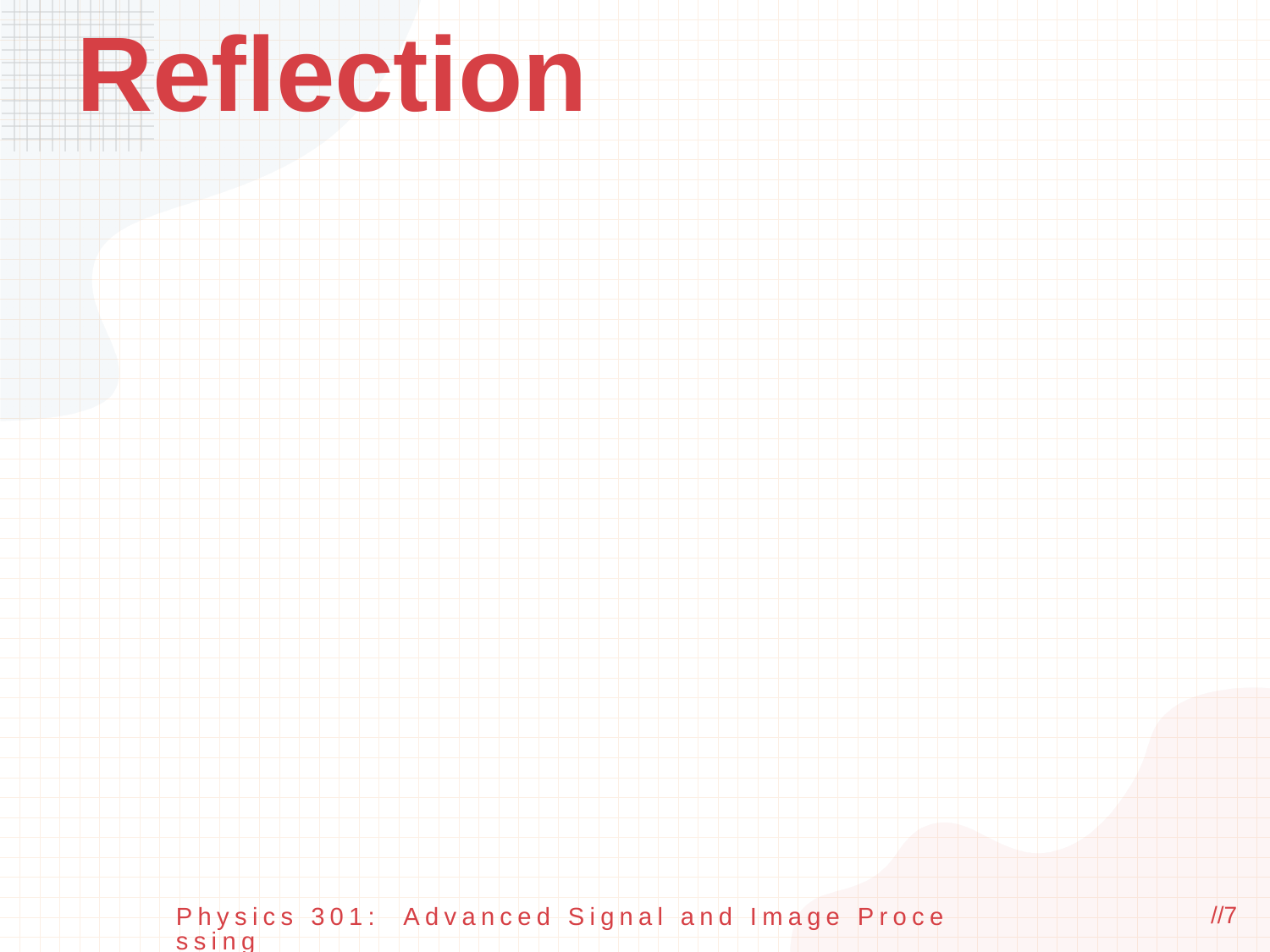

# Reflection

//7
Physics 301:  Advanced Signal and Image Processing